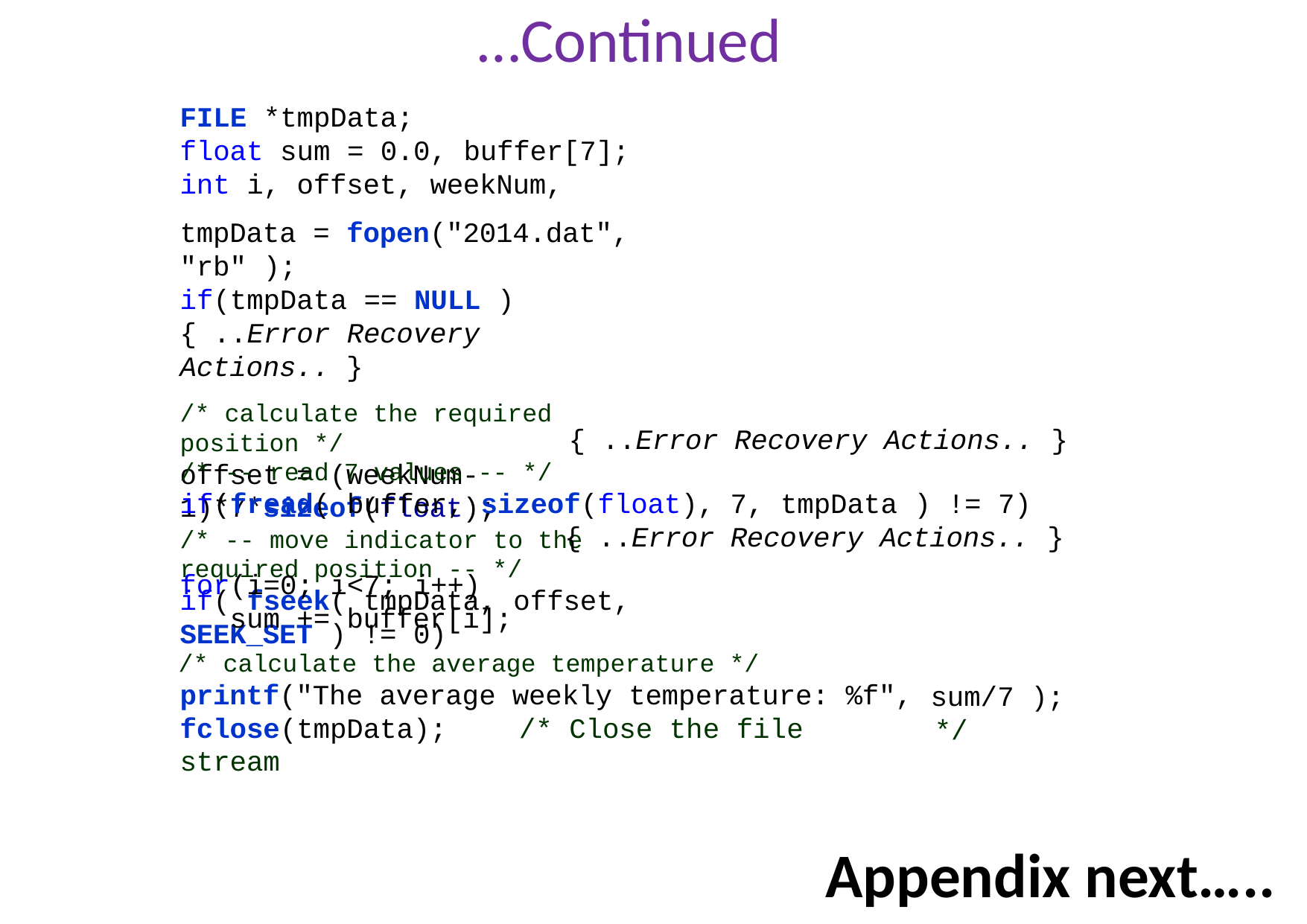

# …Continued
FILE *tmpData;
float sum = 0.0, buffer[7]; int i, offset, weekNum,
tmpData = fopen("2014.dat", "rb" );
if(tmpData == NULL )	{ ..Error Recovery Actions.. }
/* calculate the required position */
offset = (weekNum-1)*7*sizeof(float);
/* -- move indicator to the required position -- */
if( fseek( tmpData, offset, SEEK_SET ) != 0)
| { ..Error | Recovery Actions.. | } |
| --- | --- | --- |
| /\* -- read 7 values -- \*/ |  |  |
| if(fread( buffer, sizeof(float), | 7, tmpData ) != 7) |  |
| { ..Error | Recovery Actions.. | } |
for(i=0; i<7; i++) sum += buffer[i];
/* calculate the average temperature */ printf("The average weekly temperature: %f", fclose(tmpData);	/* Close the file stream
sum/7 );
*/
Appendix next…..